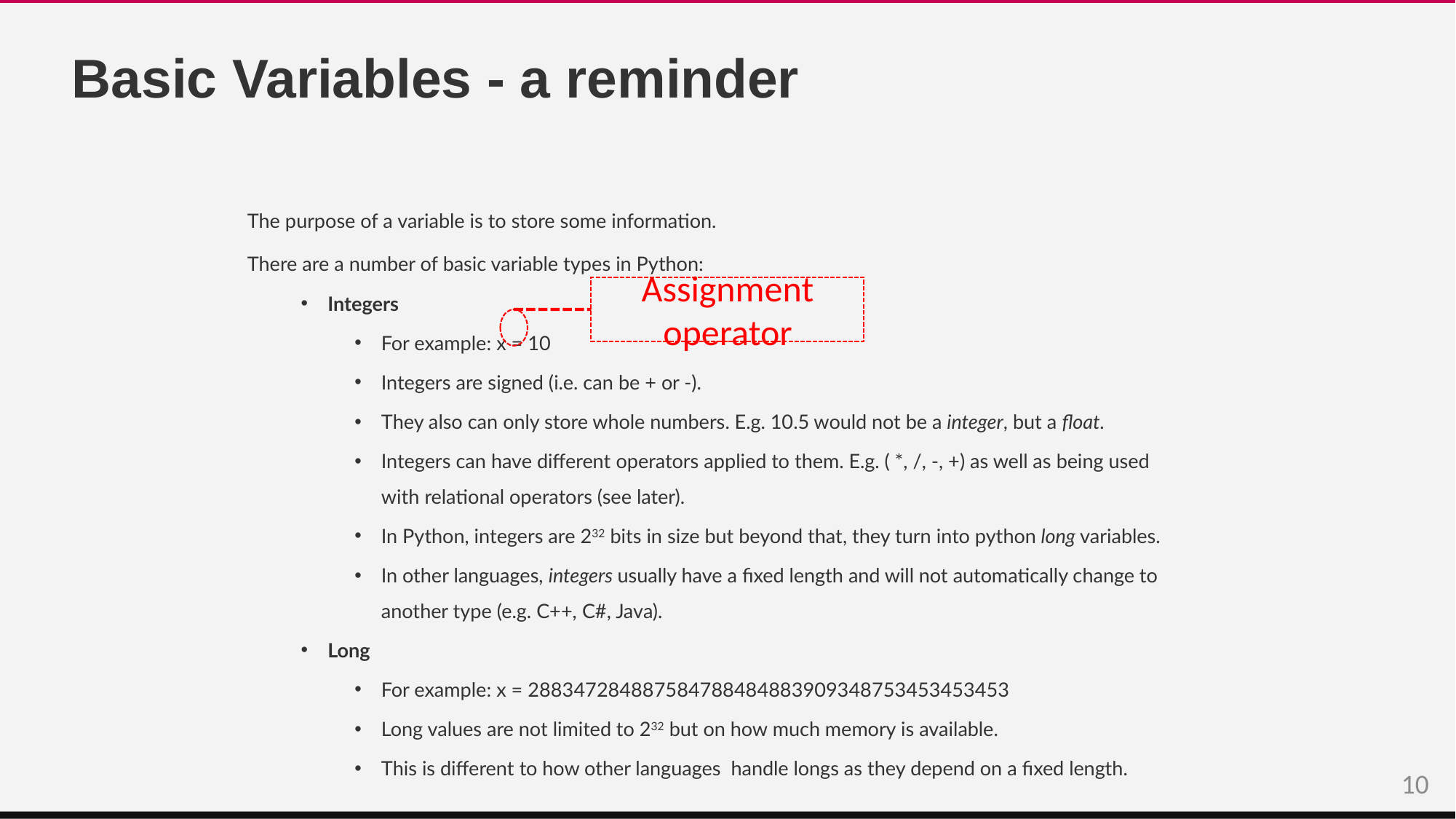

# Basic Variables - a reminder
The purpose of a variable is to store some information.
There are a number of basic variable types in Python:
Integers
For example: x = 10
Integers are signed (i.e. can be + or -).
They also can only store whole numbers. E.g. 10.5 would not be a integer, but a float.
Integers can have different operators applied to them. E.g. ( *, /, -, +) as well as being used with relational operators (see later).
In Python, integers are 232 bits in size but beyond that, they turn into python long variables.
In other languages, integers usually have a fixed length and will not automatically change to another type (e.g. C++, C#, Java).
Long
For example: x = 288347284887584788484883909348753453453453
Long values are not limited to 232 but on how much memory is available.
This is different to how other languages  handle longs as they depend on a fixed length.
Assignment operator